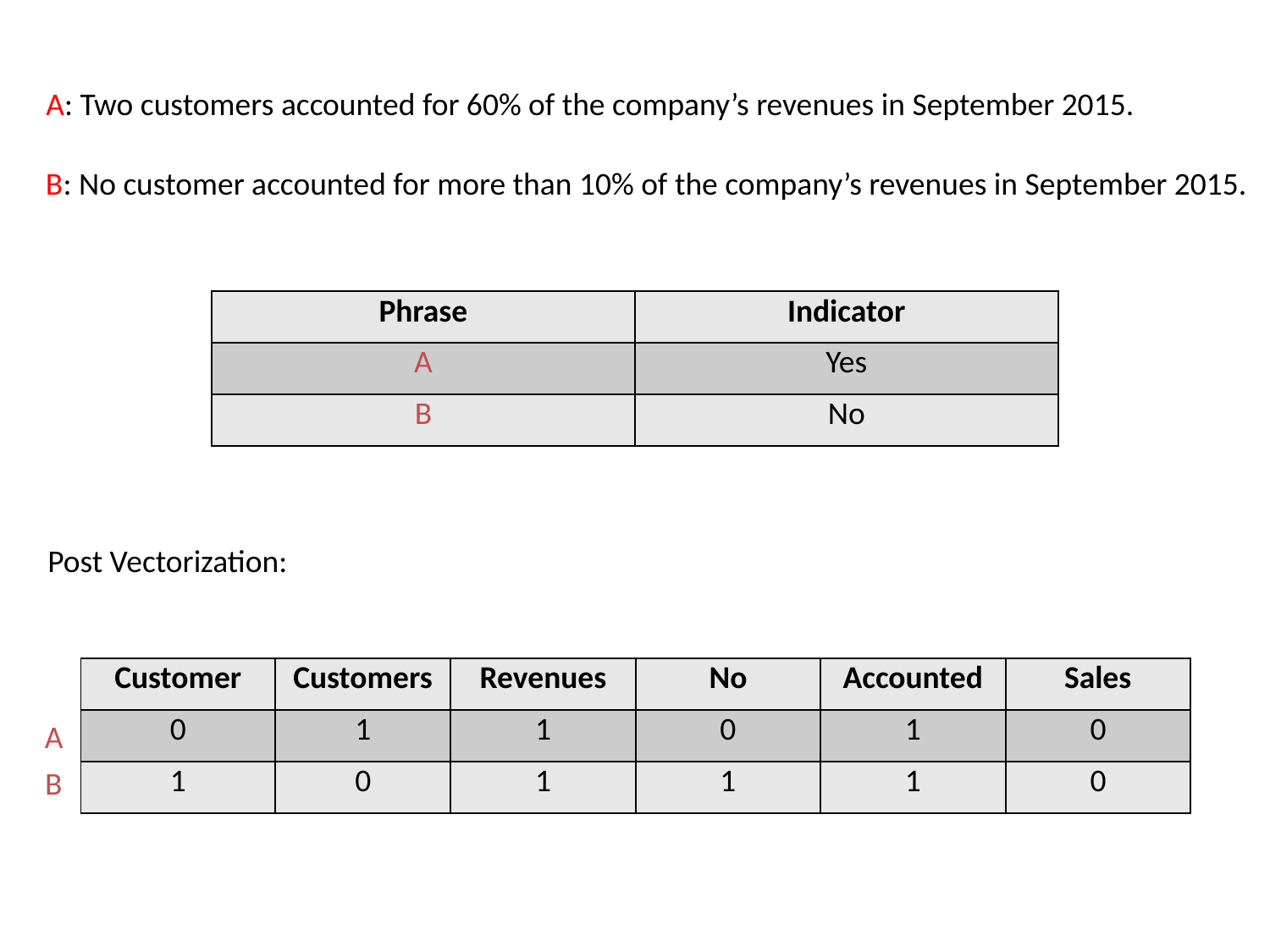

A: Two customers accounted for 60% of the company’s revenues in September 2015.
B: No customer accounted for more than 10% of the company’s revenues in September 2015.
| Phrase | Indicator |
| --- | --- |
| A | Yes |
| B | No |
Post Vectorization:
| Customer | Customers | Revenues | No | Accounted | Sales |
| --- | --- | --- | --- | --- | --- |
| 0 | 1 | 1 | 0 | 1 | 0 |
| 1 | 0 | 1 | 1 | 1 | 0 |
A
B